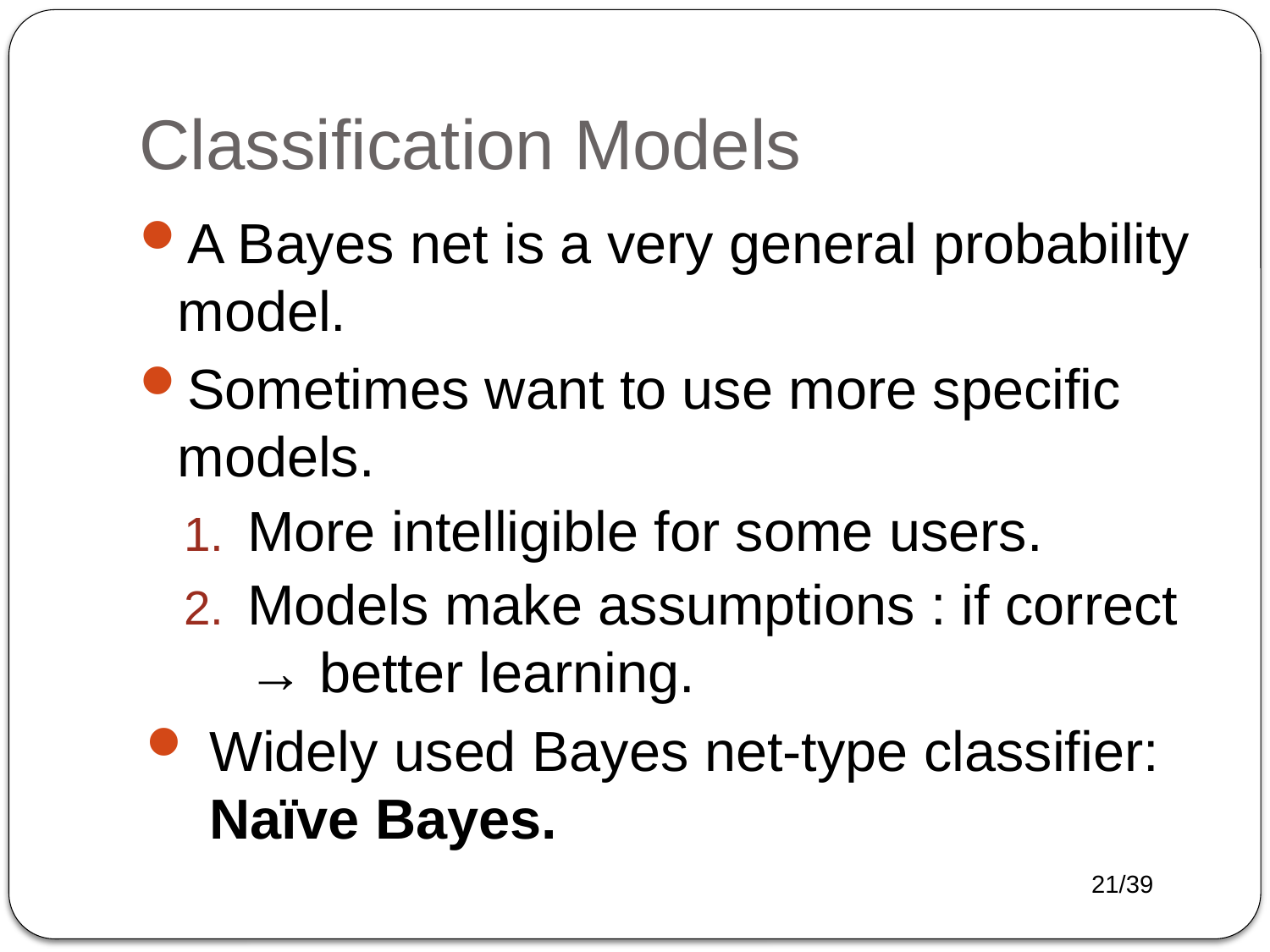

# Classification Models
A Bayes net is a very general probability model.
Sometimes want to use more specific models.
More intelligible for some users.
Models make assumptions : if correct → better learning.
Widely used Bayes net-type classifier: Naïve Bayes.